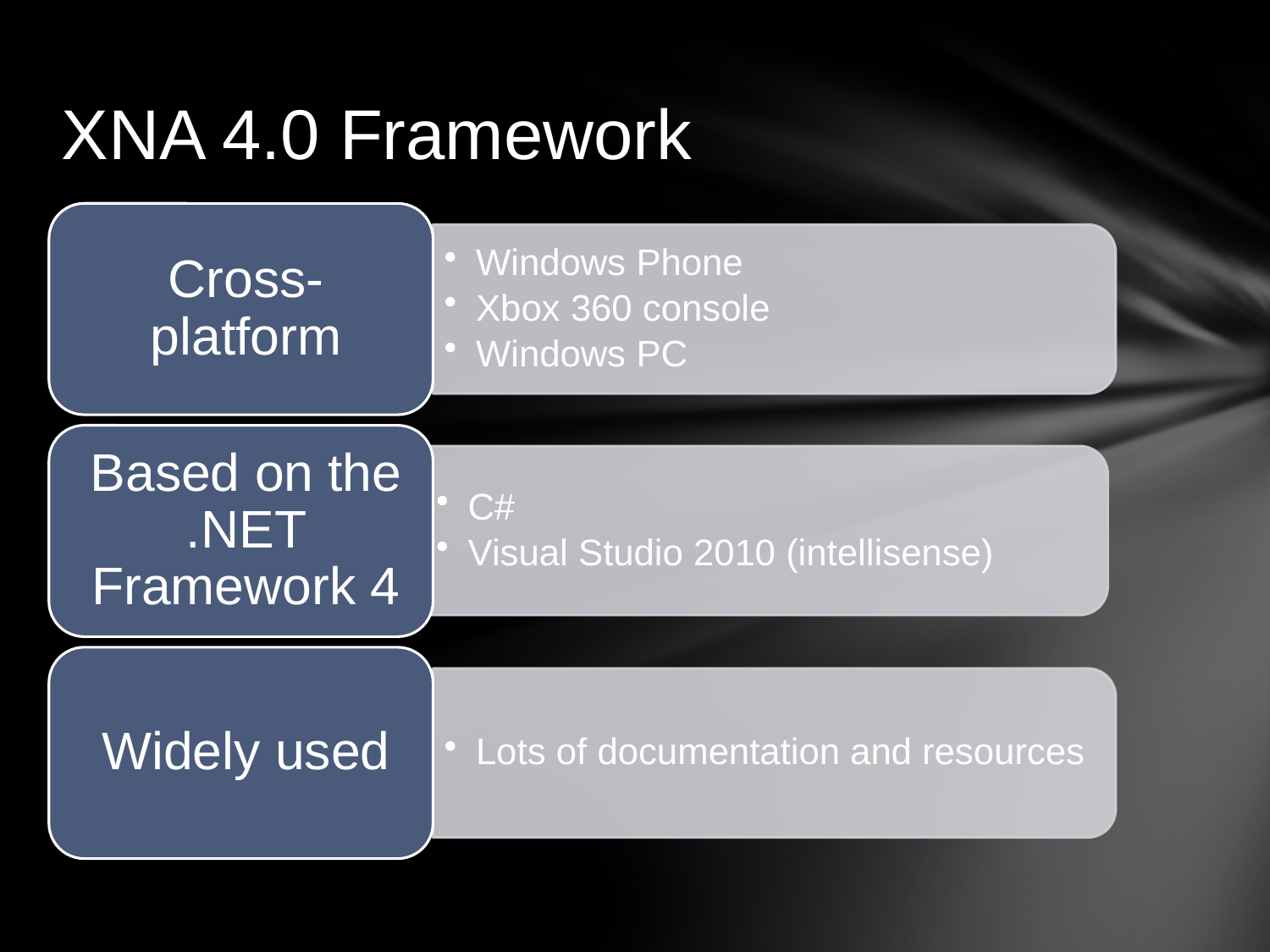

# XNA 4.0 Framework
Windows Phone
Xbox 360 console
Windows PC
Cross-platform
C#
Visual Studio 2010 (intellisense)
Based on the .NET Framework 4
Lots of documentation and resources
Widely used